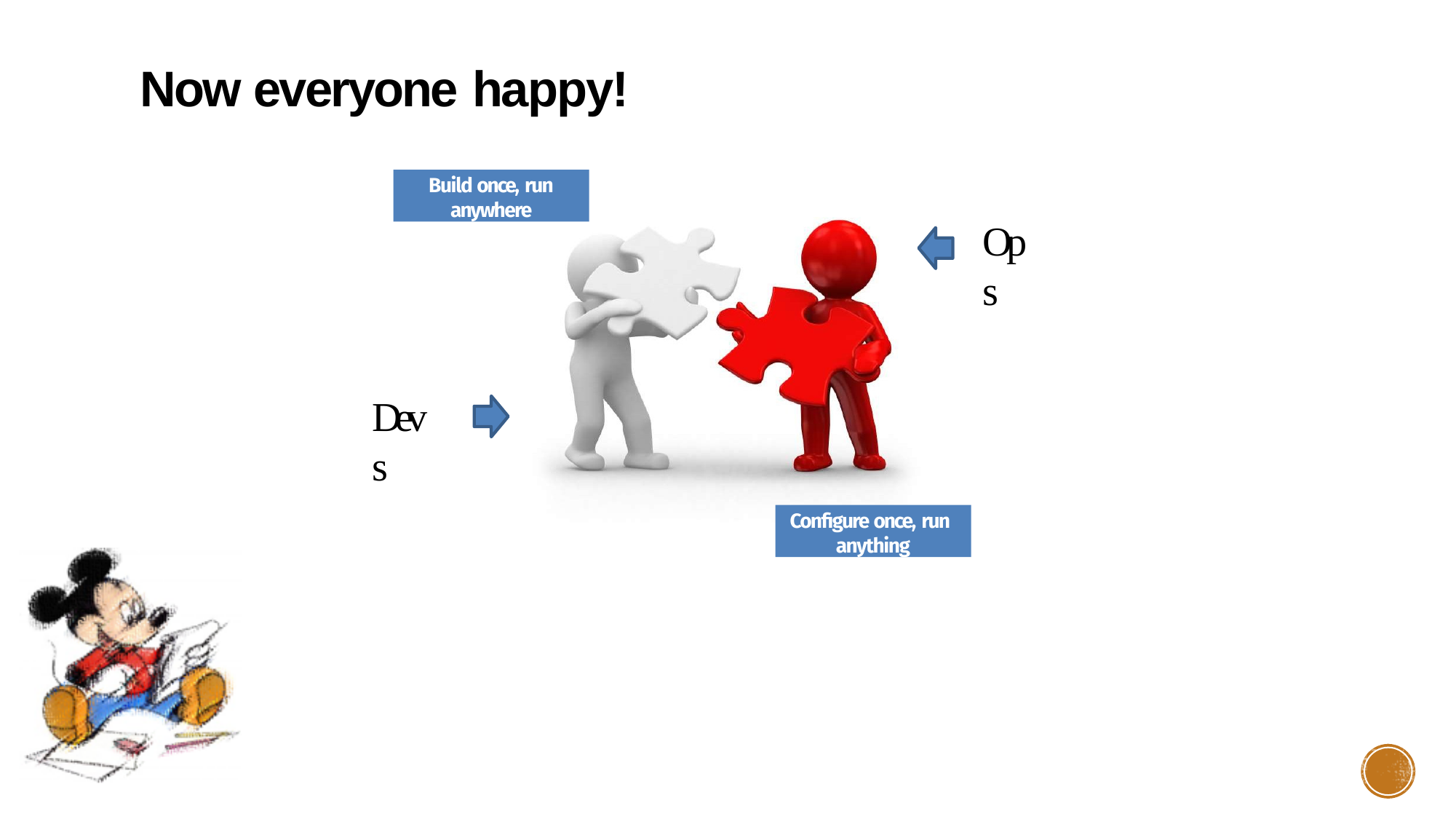

# Now everyone happy!
Build once, run
anywhere
Ops

Devs

Configure once, run  anything